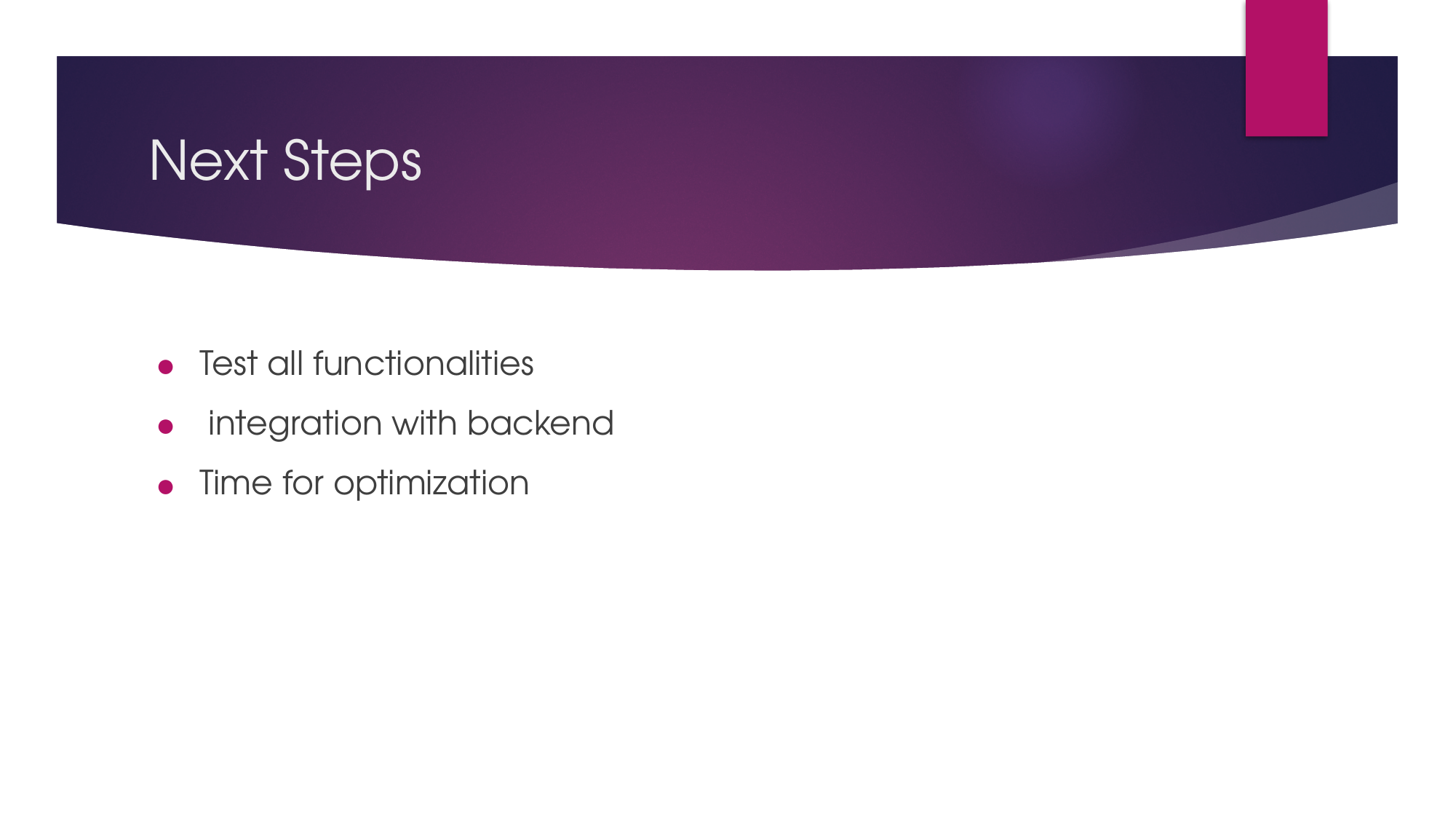

# Next Steps
Test all functionalities
 integration with backend
Time for optimization